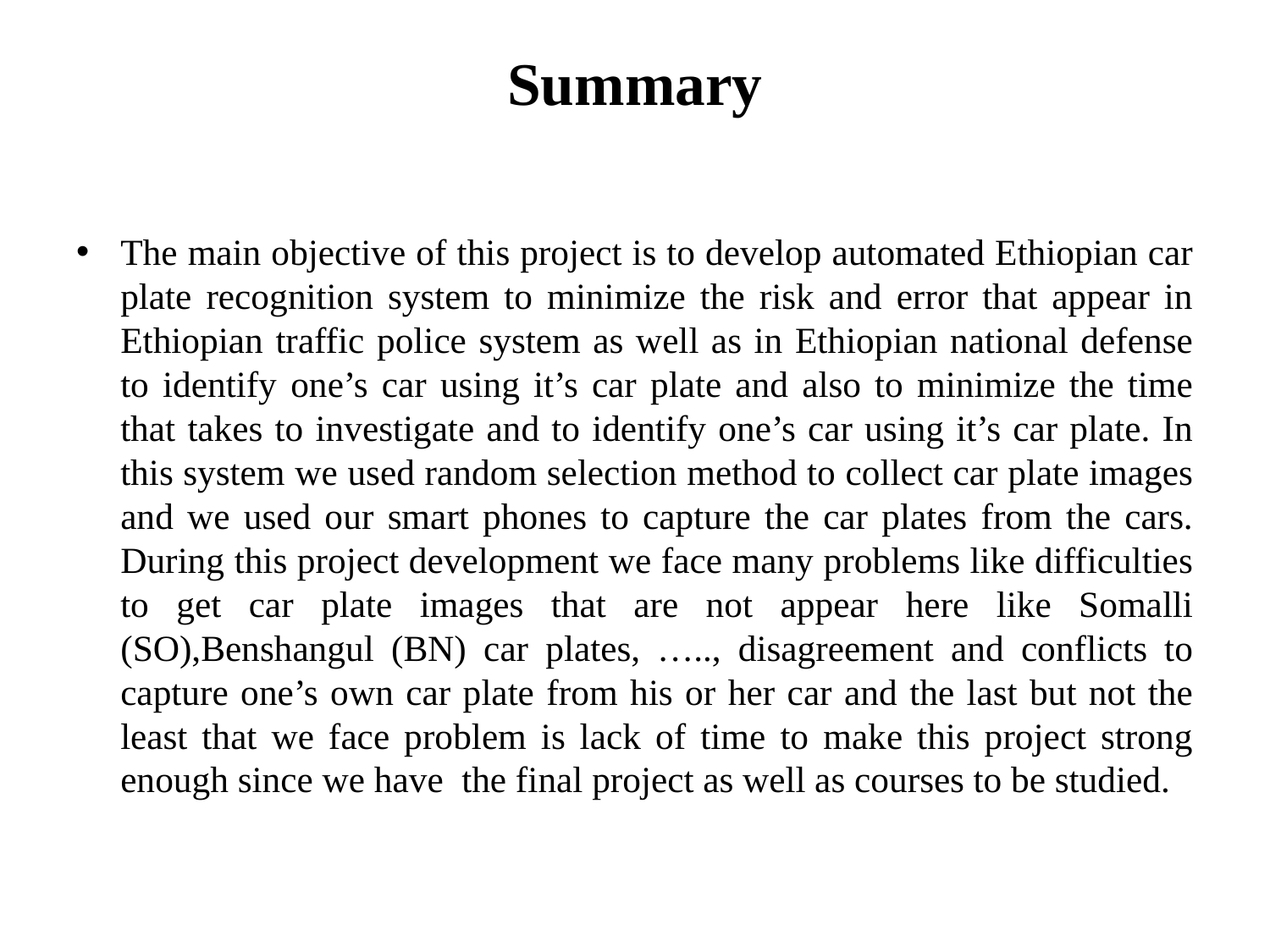

# Summary
The main objective of this project is to develop automated Ethiopian car plate recognition system to minimize the risk and error that appear in Ethiopian traffic police system as well as in Ethiopian national defense to identify one’s car using it’s car plate and also to minimize the time that takes to investigate and to identify one’s car using it’s car plate. In this system we used random selection method to collect car plate images and we used our smart phones to capture the car plates from the cars. During this project development we face many problems like difficulties to get car plate images that are not appear here like Somalli (SO),Benshangul (BN) car plates, ….., disagreement and conflicts to capture one’s own car plate from his or her car and the last but not the least that we face problem is lack of time to make this project strong enough since we have  the final project as well as courses to be studied.